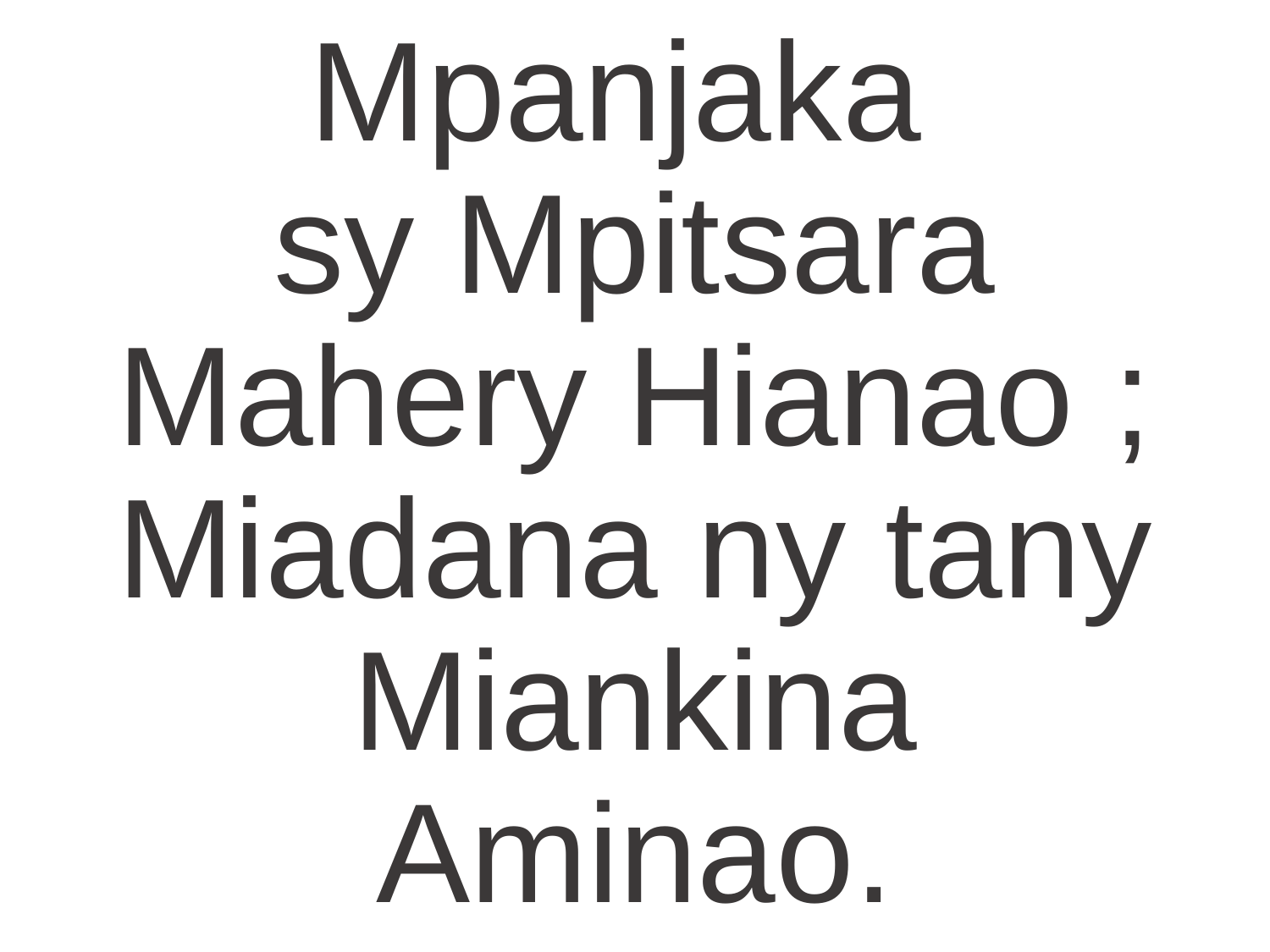

Mpanjaka
sy Mpitsara
Mahery Hianao ;
Miadana ny tany
Miankina Aminao.